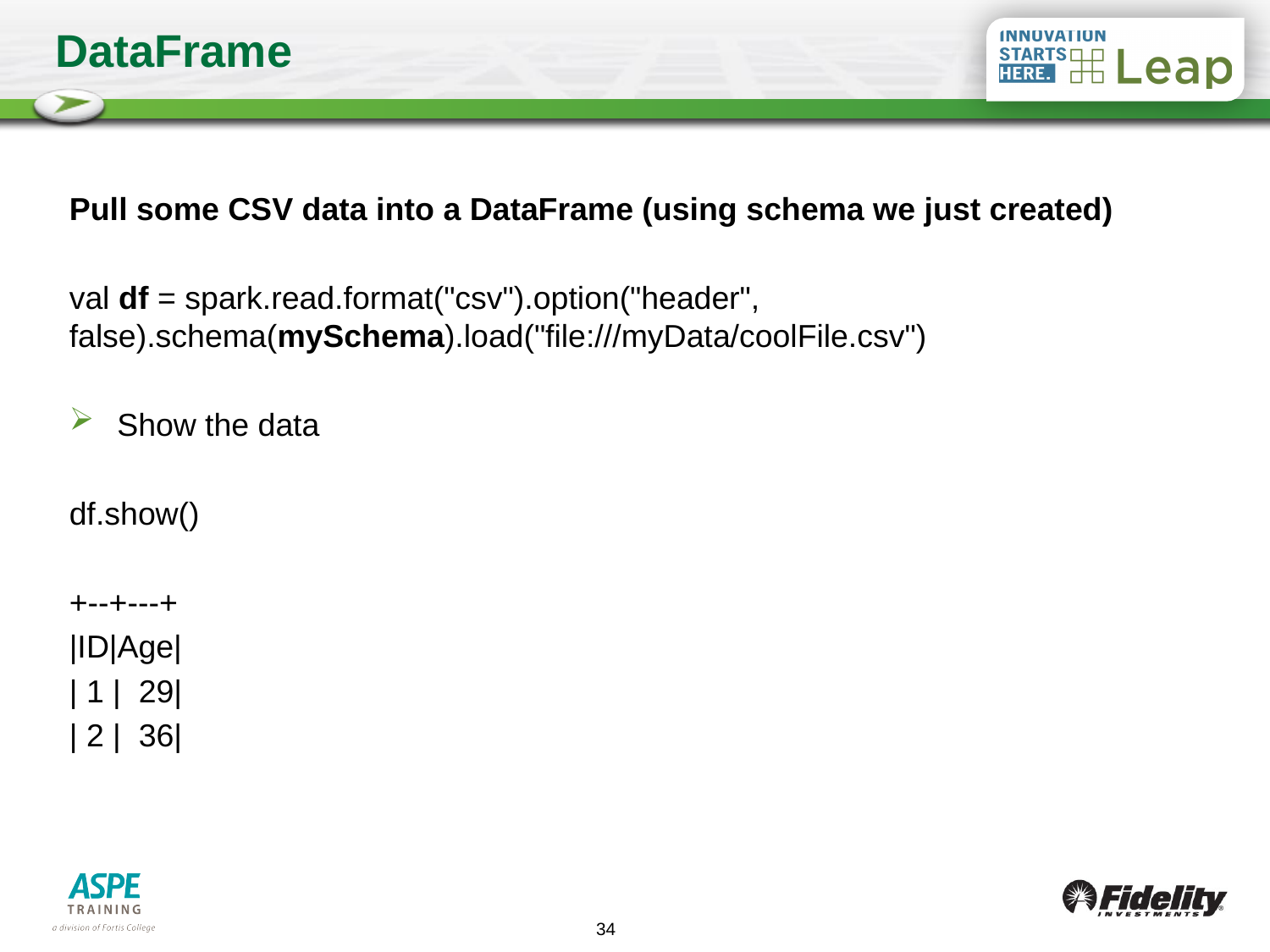

# DataFrame

Pull some CSV data into a DataFrame (using schema we just created)

val df = spark.read.format("csv").option("header", false).schema(mySchema).load("file:///myData/coolFile.csv")

Show the data

df.show()

+--+---+
|ID|Age|
| 1 |  29|
| 2 |  36|